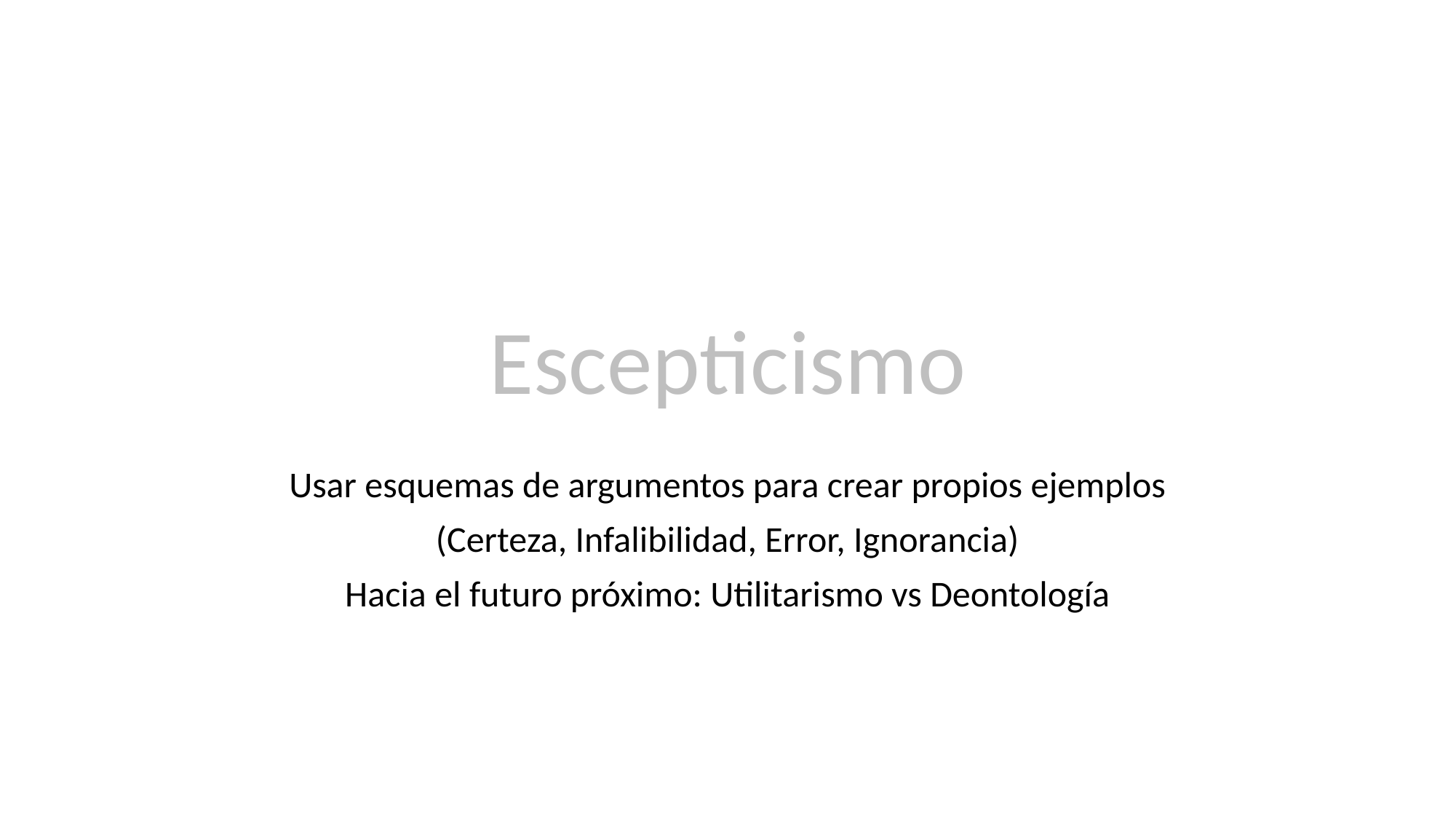

# Escepticismo
Usar esquemas de argumentos para crear propios ejemplos
(Certeza, Infalibilidad, Error, Ignorancia)
Hacia el futuro próximo: Utilitarismo vs Deontología